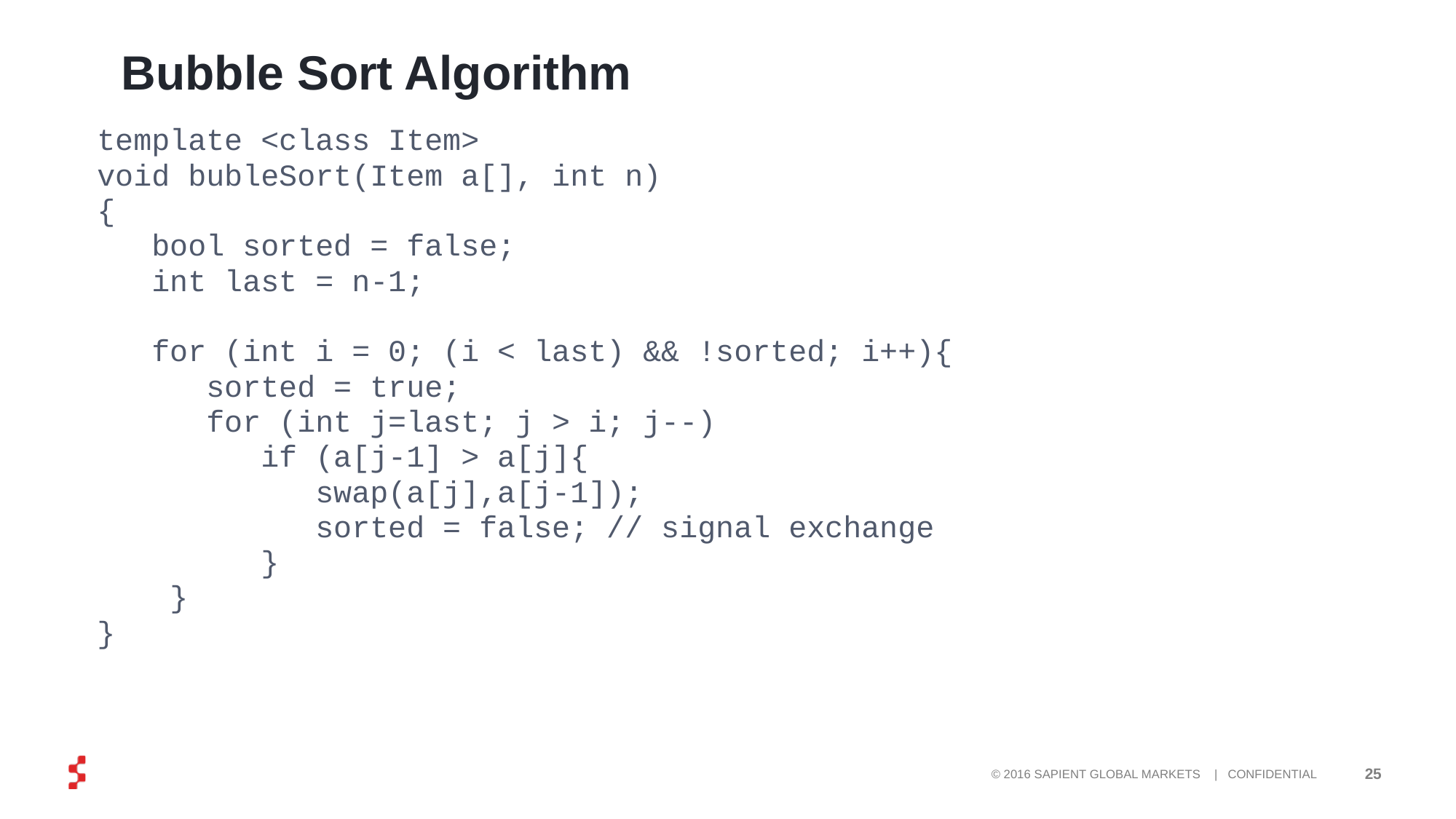

# Bubble Sort Algorithm
template <class Item>
void bubleSort(Item a[], int n)
{
   bool sorted = false;
   int last = n-1;

   for (int i = 0; (i < last) && !sorted; i++){
      sorted = true;
      for (int j=last; j > i; j--)
         if (a[j-1] > a[j]{
            swap(a[j],a[j-1]);
            sorted = false; // signal exchange
         }
    }
}